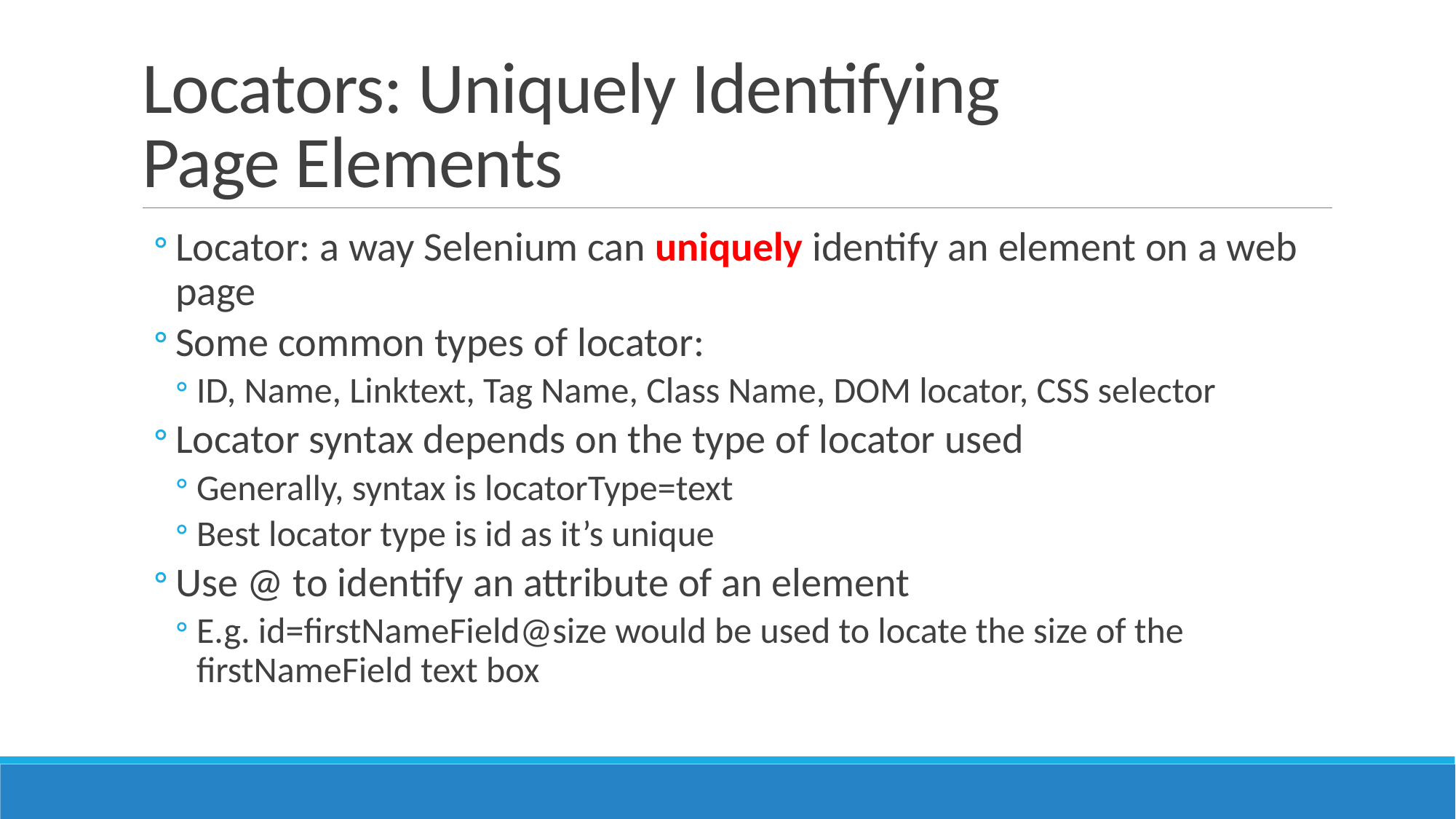

# Locators: Uniquely Identifying Page Elements
Locator: a way Selenium can uniquely identify an element on a web page
Some common types of locator:
ID, Name, Linktext, Tag Name, Class Name, DOM locator, CSS selector
Locator syntax depends on the type of locator used
Generally, syntax is locatorType=text
Best locator type is id as it’s unique
Use @ to identify an attribute of an element
E.g. id=firstNameField@size would be used to locate the size of the firstNameField text box